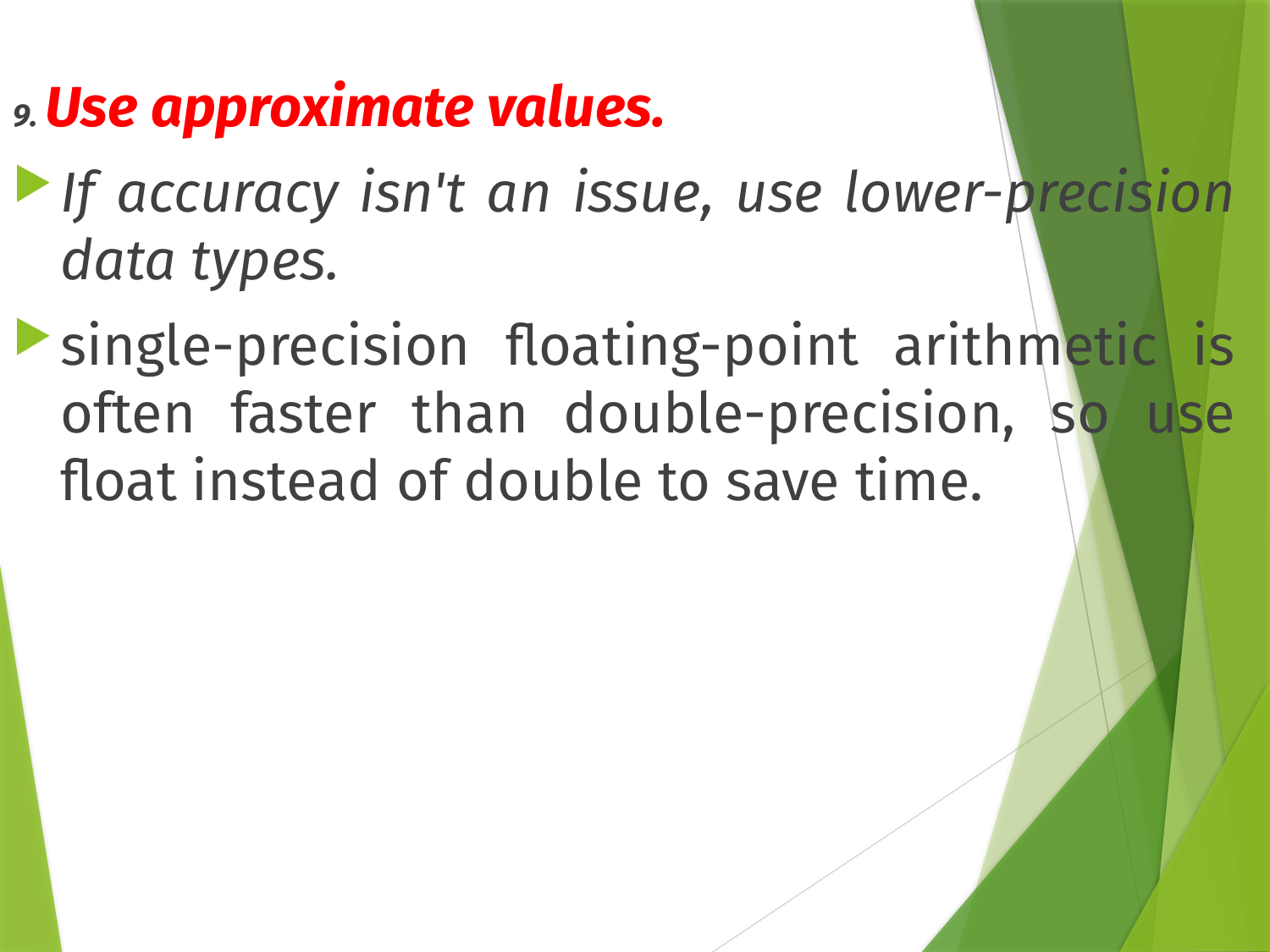

9. Use approximate values.
If accuracy isn't an issue, use lower-precision data types.
single-precision floating-point arithmetic is often faster than double-precision, so use float instead of double to save time.
#